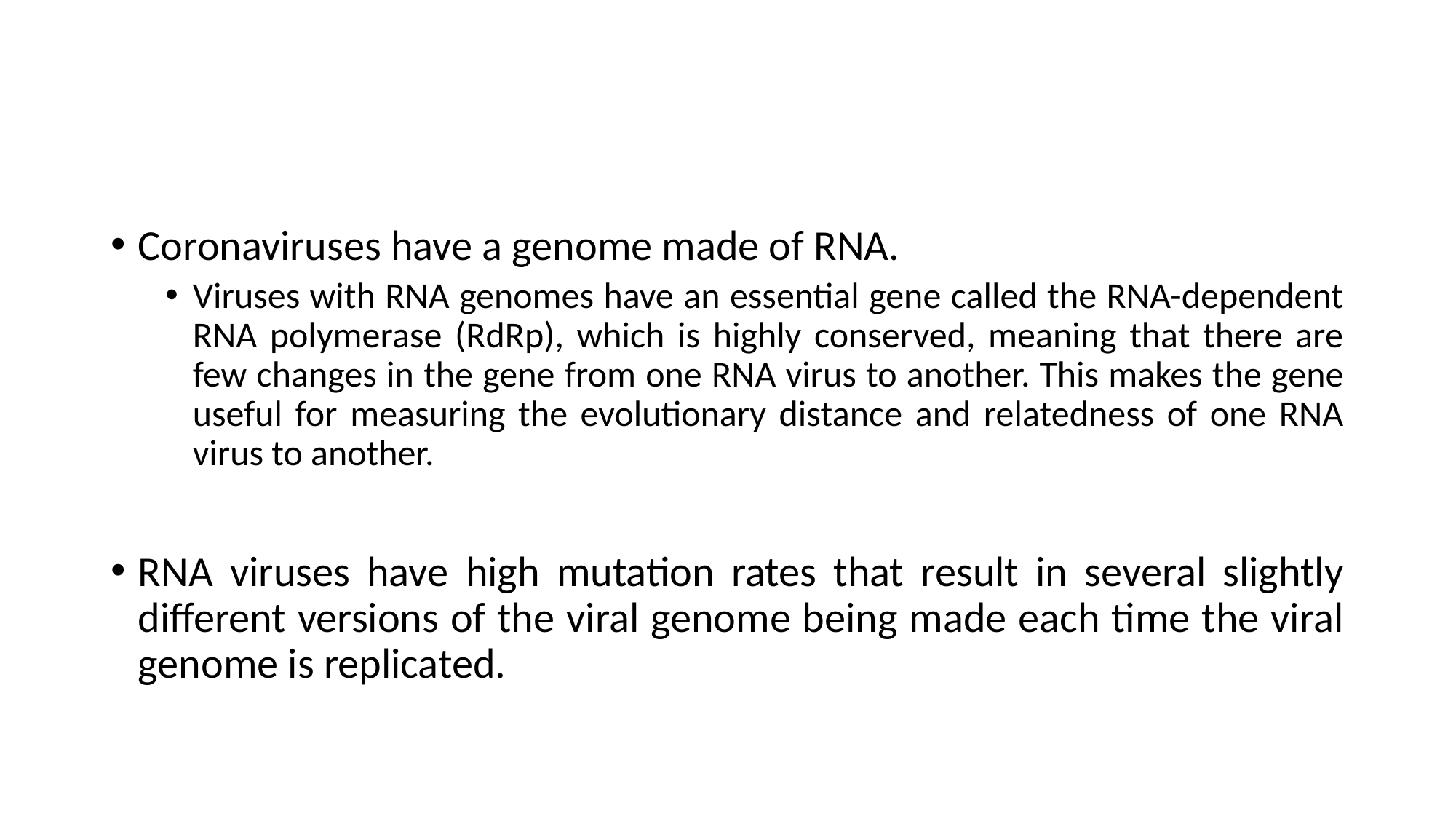

#
Coronaviruses have a genome made of RNA.
Viruses with RNA genomes have an essential gene called the RNA-dependent RNA polymerase (RdRp), which is highly conserved, meaning that there are few changes in the gene from one RNA virus to another. This makes the gene useful for measuring the evolutionary distance and relatedness of one RNA virus to another.

RNA viruses have high mutation rates that result in several slightly different versions of the viral genome being made each time the viral genome is replicated.